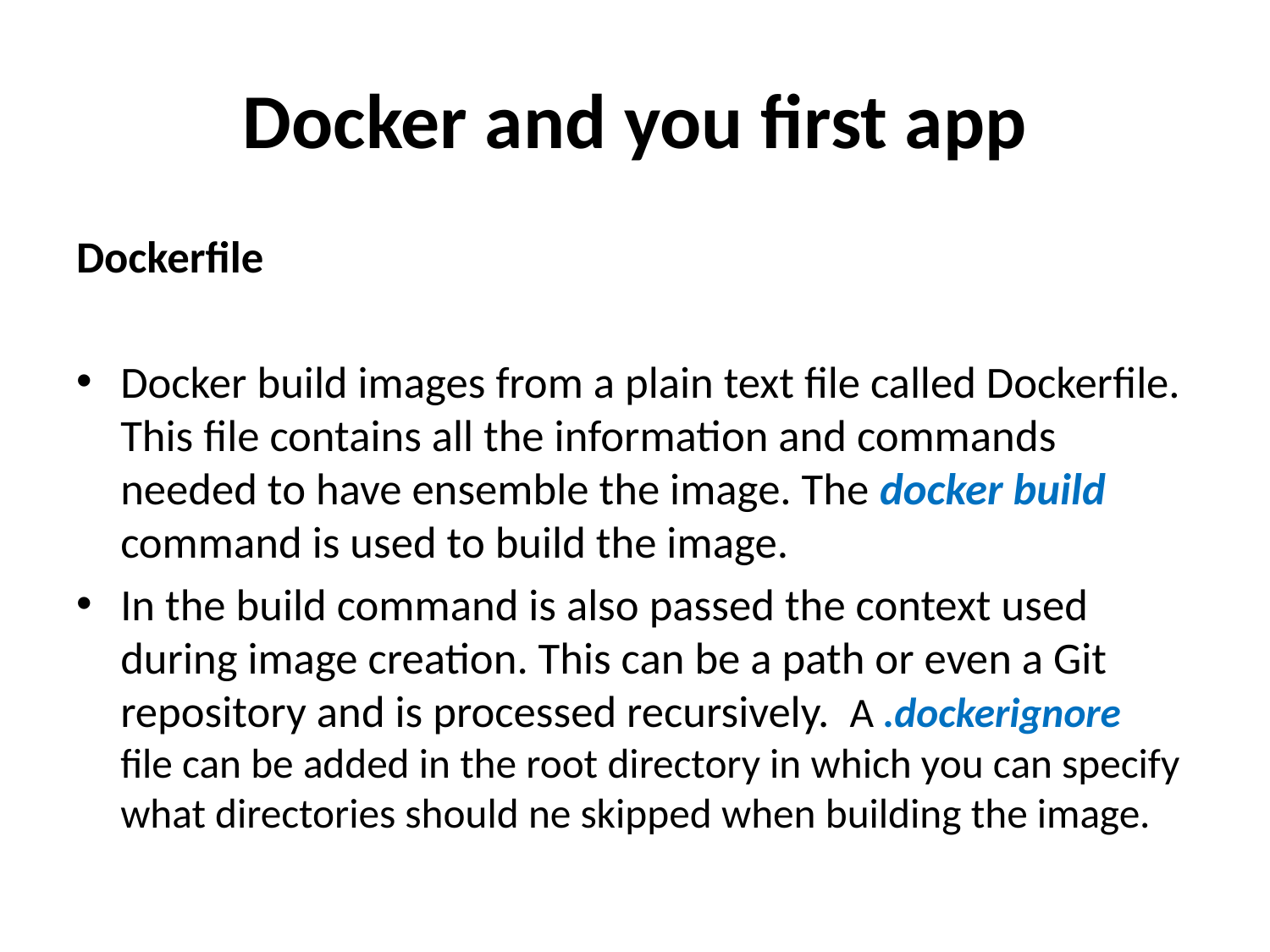

# Docker and you first app
Dockerfile

Docker build images from a plain text file called Dockerfile. This file contains all the information and commands needed to have ensemble the image. The docker build command is used to build the image.
In the build command is also passed the context used during image creation. This can be a path or even a Git repository and is processed recursively.  A .dockerignore file can be added in the root directory in which you can specify what directories should ne skipped when building the image.